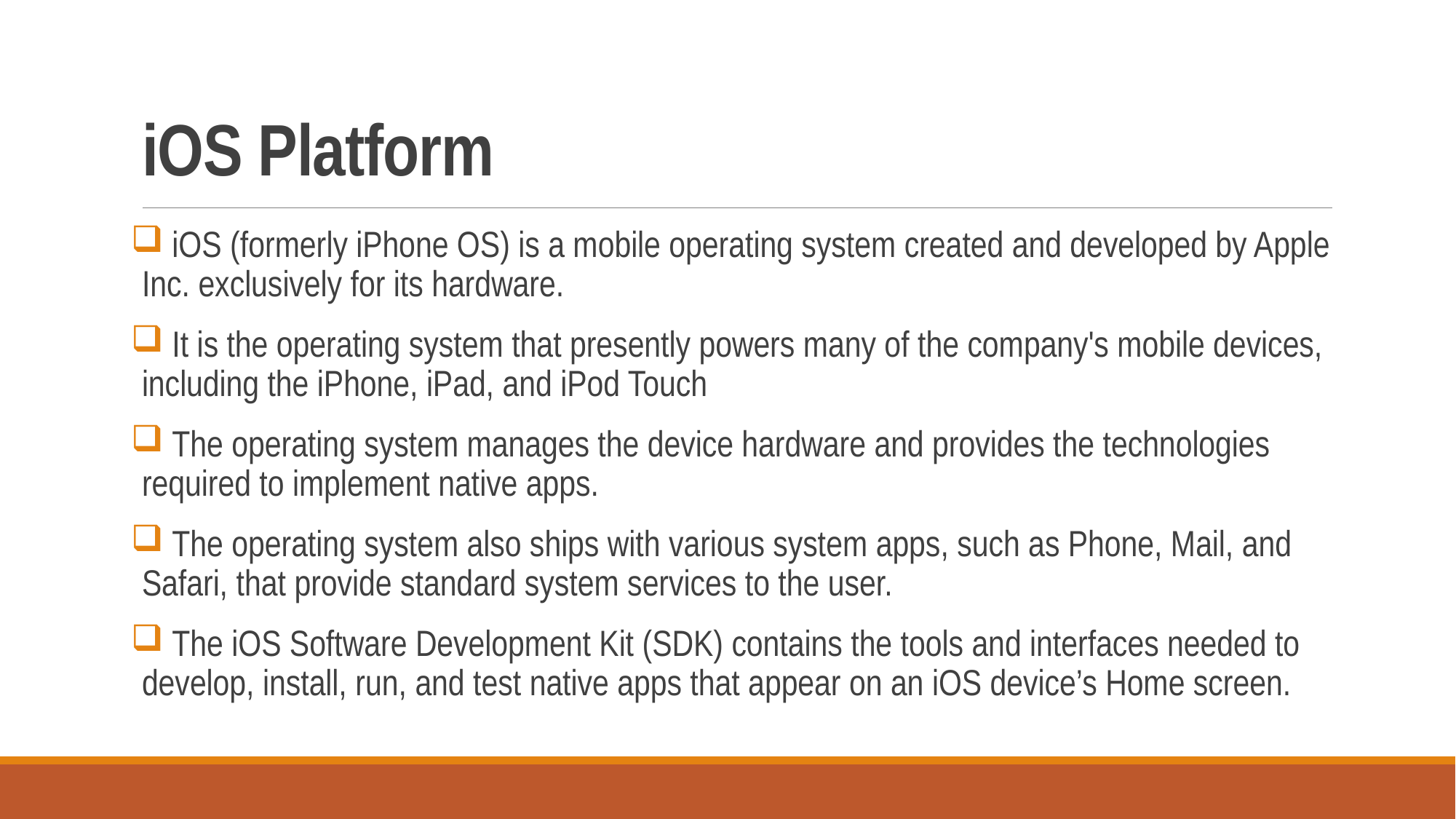

# iOS Platform
 iOS (formerly iPhone OS) is a mobile operating system created and developed by Apple Inc. exclusively for its hardware.
 It is the operating system that presently powers many of the company's mobile devices, including the iPhone, iPad, and iPod Touch
 The operating system manages the device hardware and provides the technologies required to implement native apps.
 The operating system also ships with various system apps, such as Phone, Mail, and Safari, that provide standard system services to the user.
 The iOS Software Development Kit (SDK) contains the tools and interfaces needed to develop, install, run, and test native apps that appear on an iOS device’s Home screen.